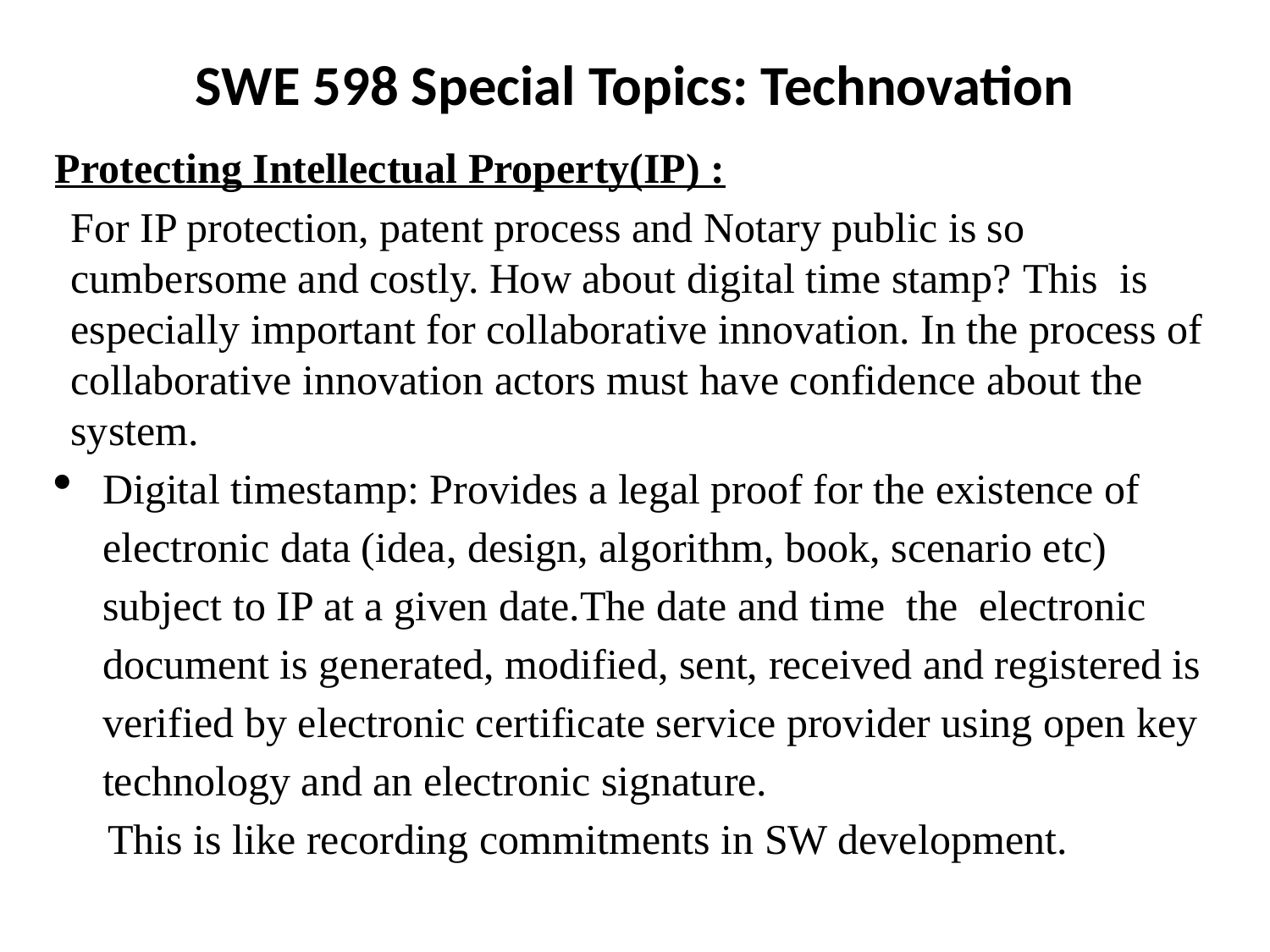

SWE 598 Special Topics: Technovation
Protecting Intellectual Property(IP) :
For IP protection, patent process and Notary public is so cumbersome and costly. How about digital time stamp? This  is especially important for collaborative innovation. In the process of collaborative innovation actors must have confidence about the system.
Digital timestamp: Provides a legal proof for the existence of electronic data (idea, design, algorithm, book, scenario etc) subject to IP at a given date.The date and time  the  electronic document is generated, modified, sent, received and registered is verified by electronic certificate service provider using open key technology and an electronic signature.
     This is like recording commitments in SW development.